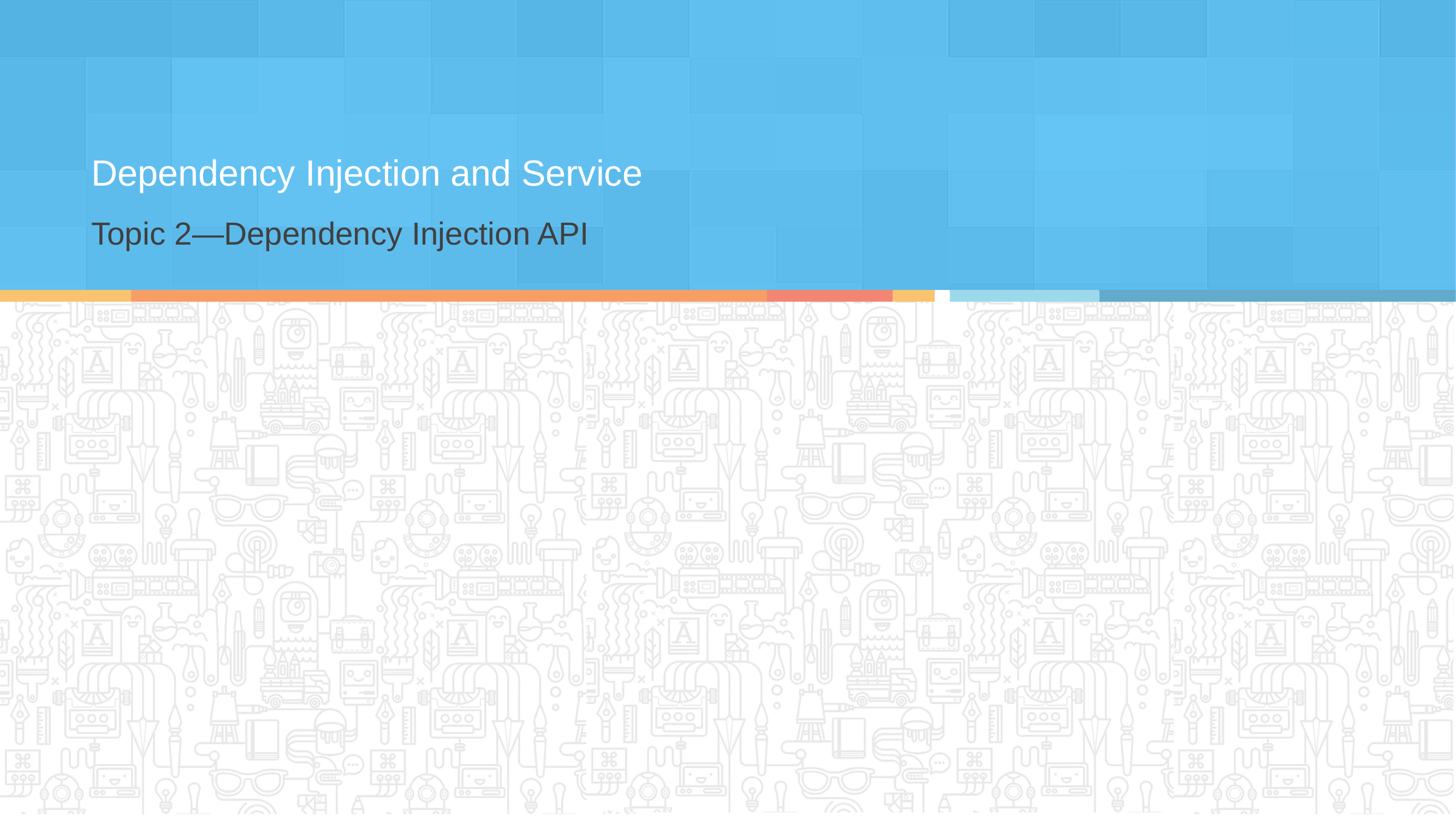

Dependency Injection and Service
Topic 2—Dependency Injection API